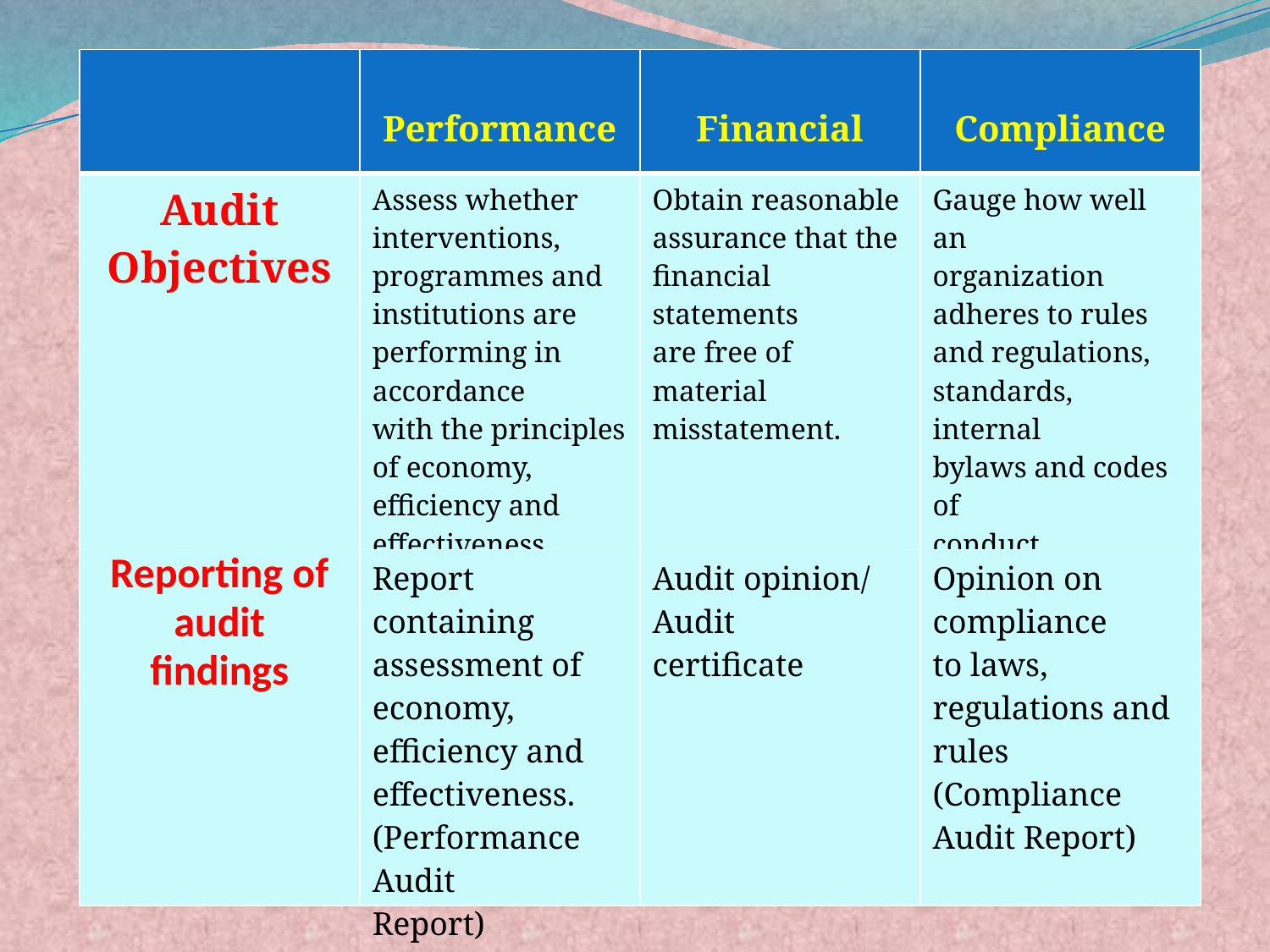

|  | Performance | Financial | Compliance |
| --- | --- | --- | --- |
| Audit Objectives | Assess whether interventions, programmes and institutions are performing in accordance with the principles of economy, efficiency and effectiveness. | Obtain reasonable assurance that the financial statements are free of material misstatement. | Gauge how well an organization adheres to rules and regulations, standards, internal bylaws and codes of conduct |
| Reporting of audit findings | Report containing assessment of economy, efficiency and effectiveness. (Performance Audit Report) | Audit opinion/ Audit certificate | Opinion on compliance to laws, regulations and rules (Compliance Audit Report) |